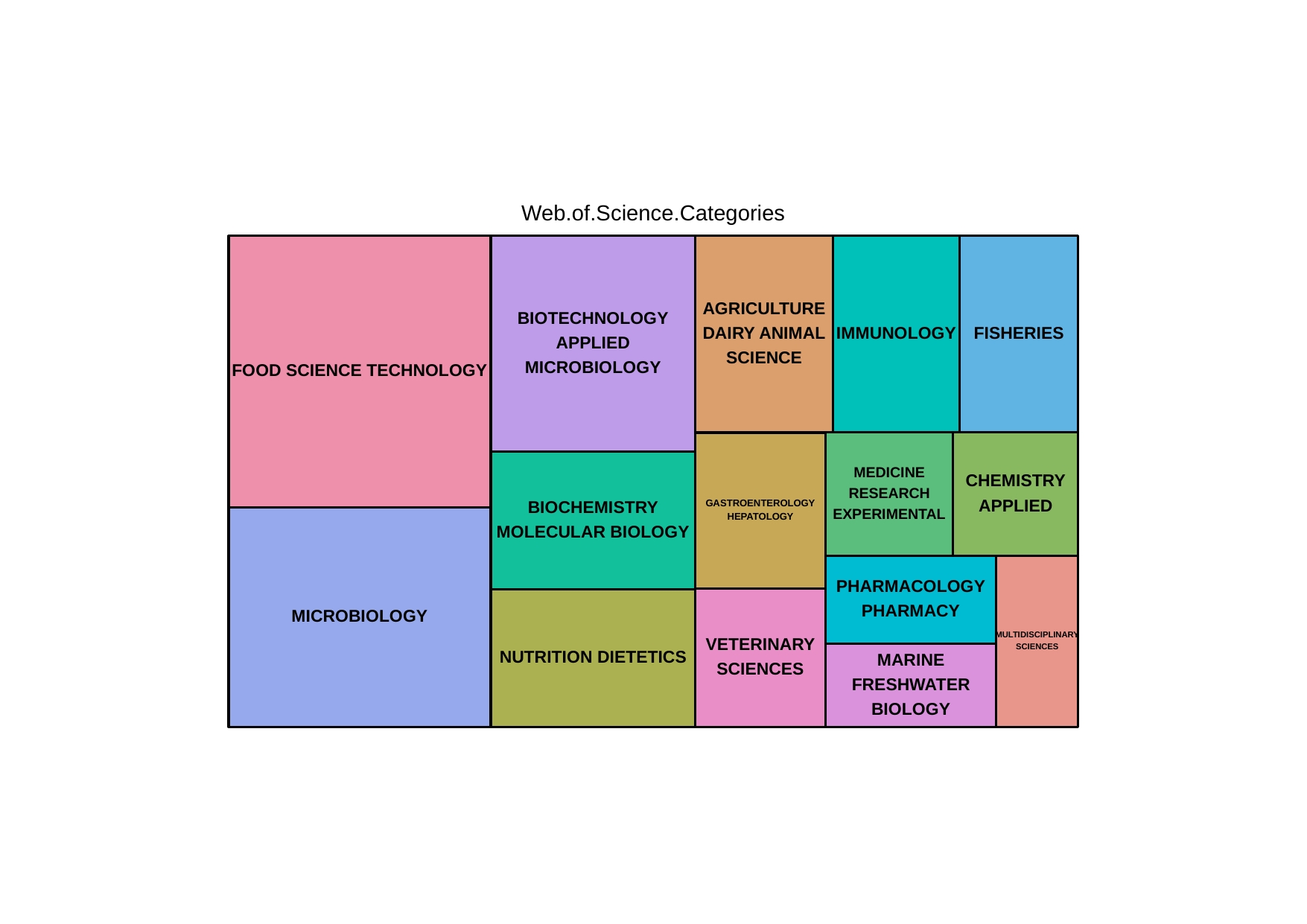

Web.of.Science.Categories

AGRICULTURE
BIOTECHNOLOGY
FISHERIES
IMMUNOLOGY
DAIRY ANIMAL
APPLIED
SCIENCE
MICROBIOLOGY
FOOD SCIENCE TECHNOLOGY

MEDICINE
CHEMISTRY
RESEARCH
GASTROENTEROLOGY
APPLIED
BIOCHEMISTRY

EXPERIMENTAL
HEPATOLOGY
MOLECULAR BIOLOGY

PHARMACOLOGY

PHARMACY
MICROBIOLOGY
MULTIDISCIPLINARY
VETERINARY

SCIENCES
NUTRITION DIETETICS
MARINE
SCIENCES
FRESHWATER
BIOLOGY